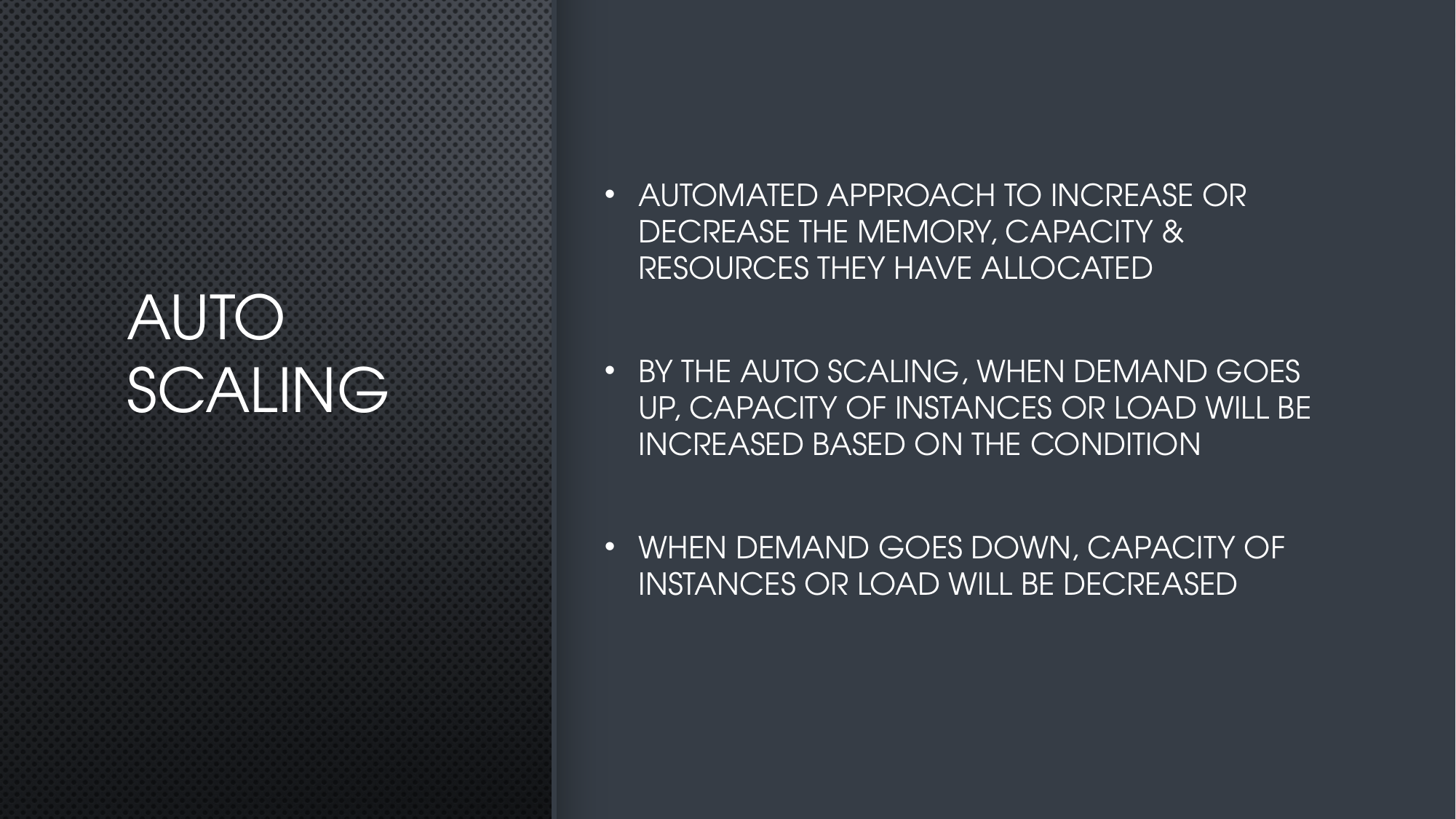

# Auto Scaling
Automated approach to increase or decrease the memory, capacity & resources they have allocated

By the auto scaling, when demand goes up, capacity of instances or load will be increased based on the condition

When demand goes down, capacity of instances or load will be decreased